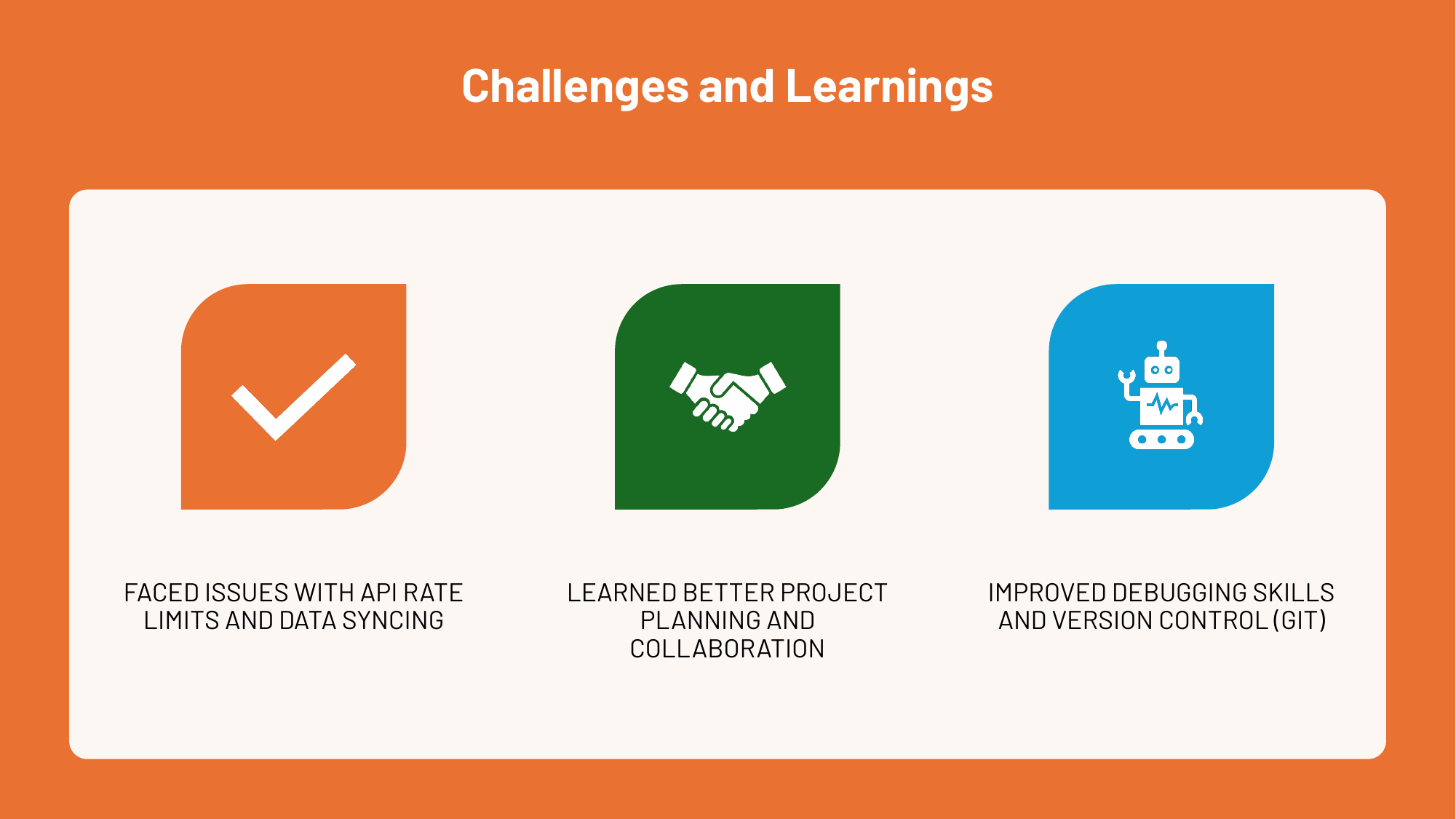

# Challenges and Learnings

Faced issues with API rate limits and data syncing
Learned better project planning and collaboration
Improved debugging skills and version control (Git)